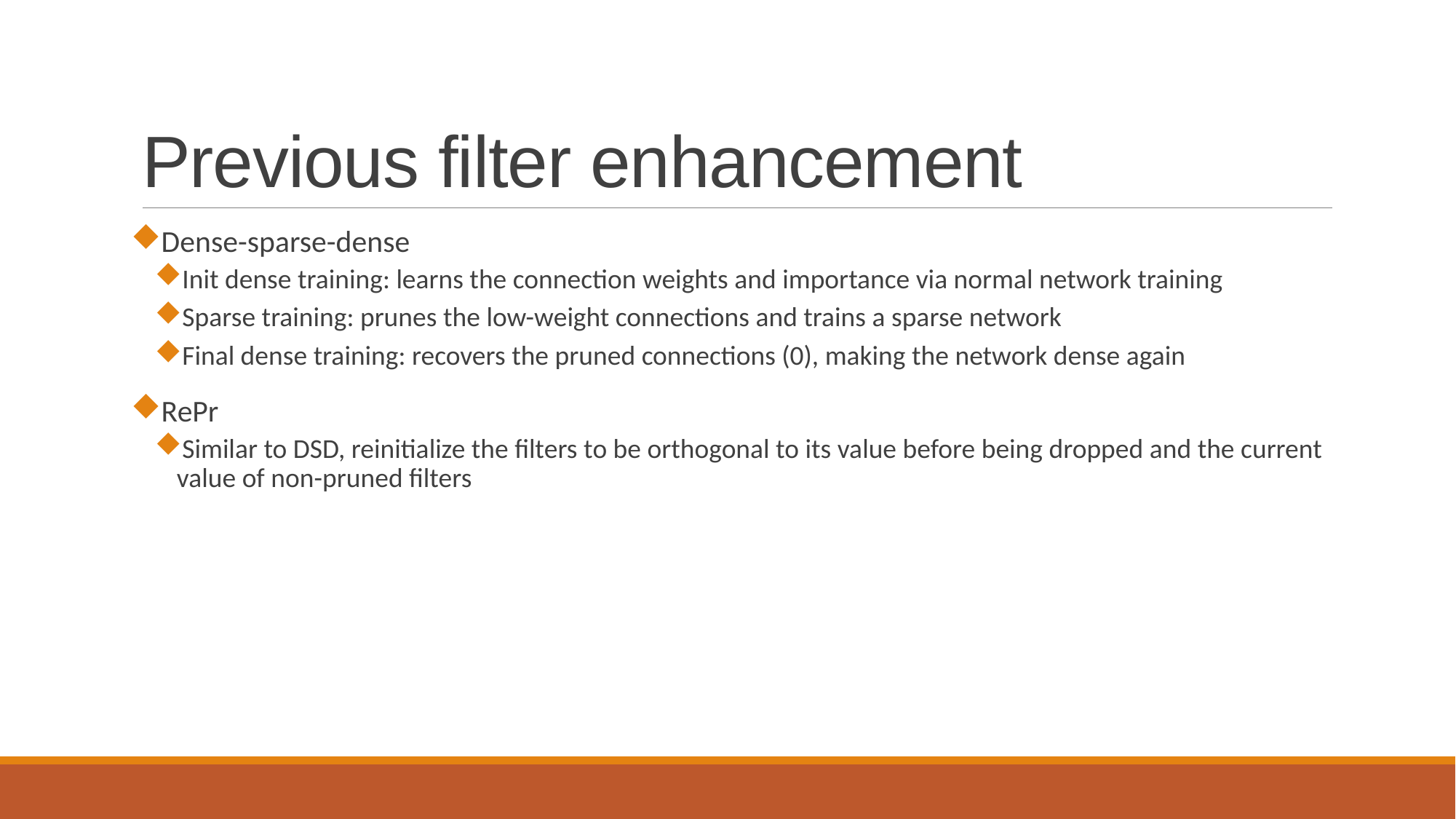

# Previous filter enhancement
Dense-sparse-dense
Init dense training: learns the connection weights and importance via normal network training
Sparse training: prunes the low-weight connections and trains a sparse network
Final dense training: recovers the pruned connections (0), making the network dense again
RePr
Similar to DSD, reinitialize the filters to be orthogonal to its value before being dropped and the current value of non-pruned filters